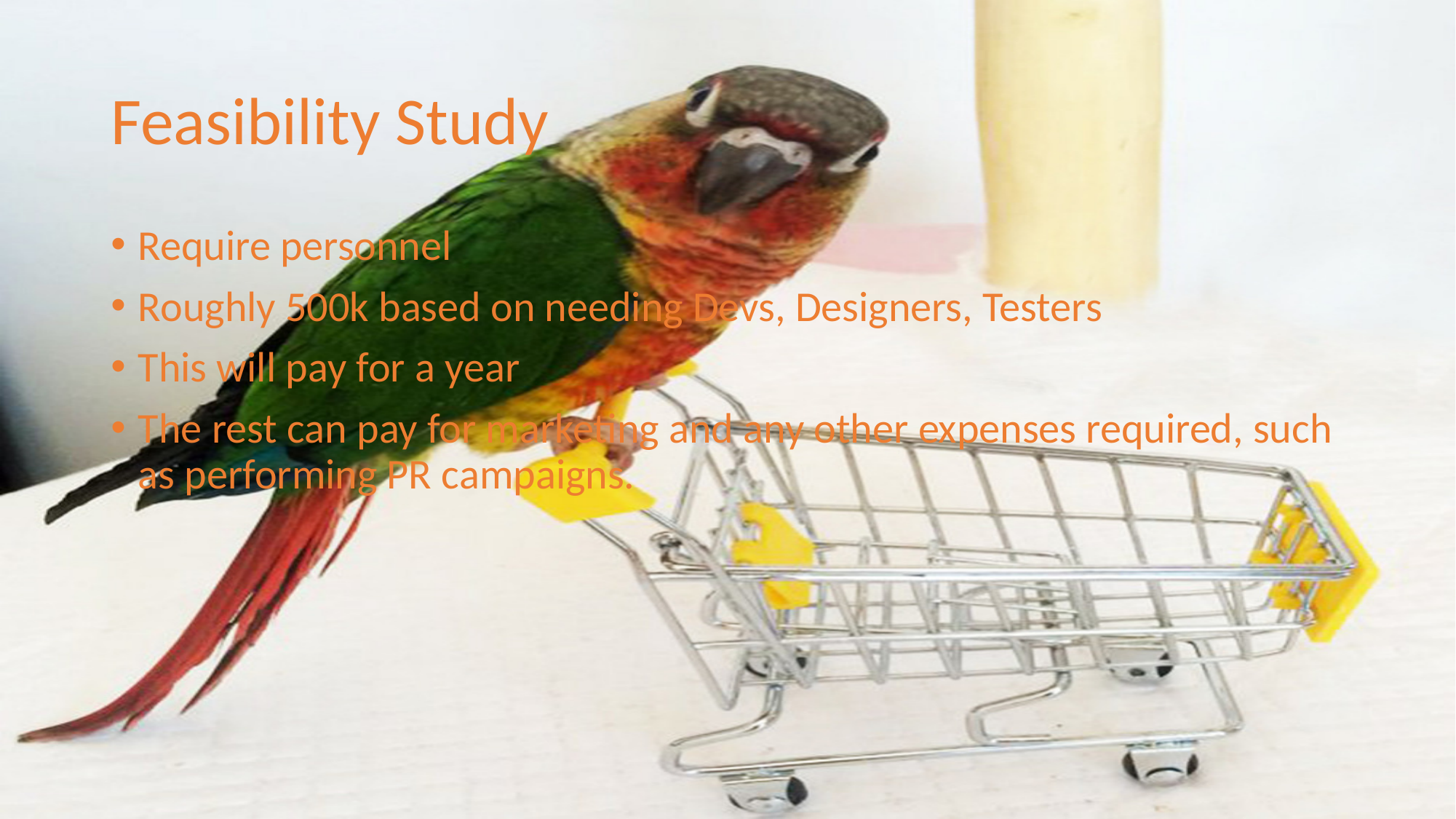

# Feasibility Study
Require personnel
Roughly 500k based on needing Devs, Designers, Testers
This will pay for a year
The rest can pay for marketing and any other expenses required, such as performing PR campaigns.